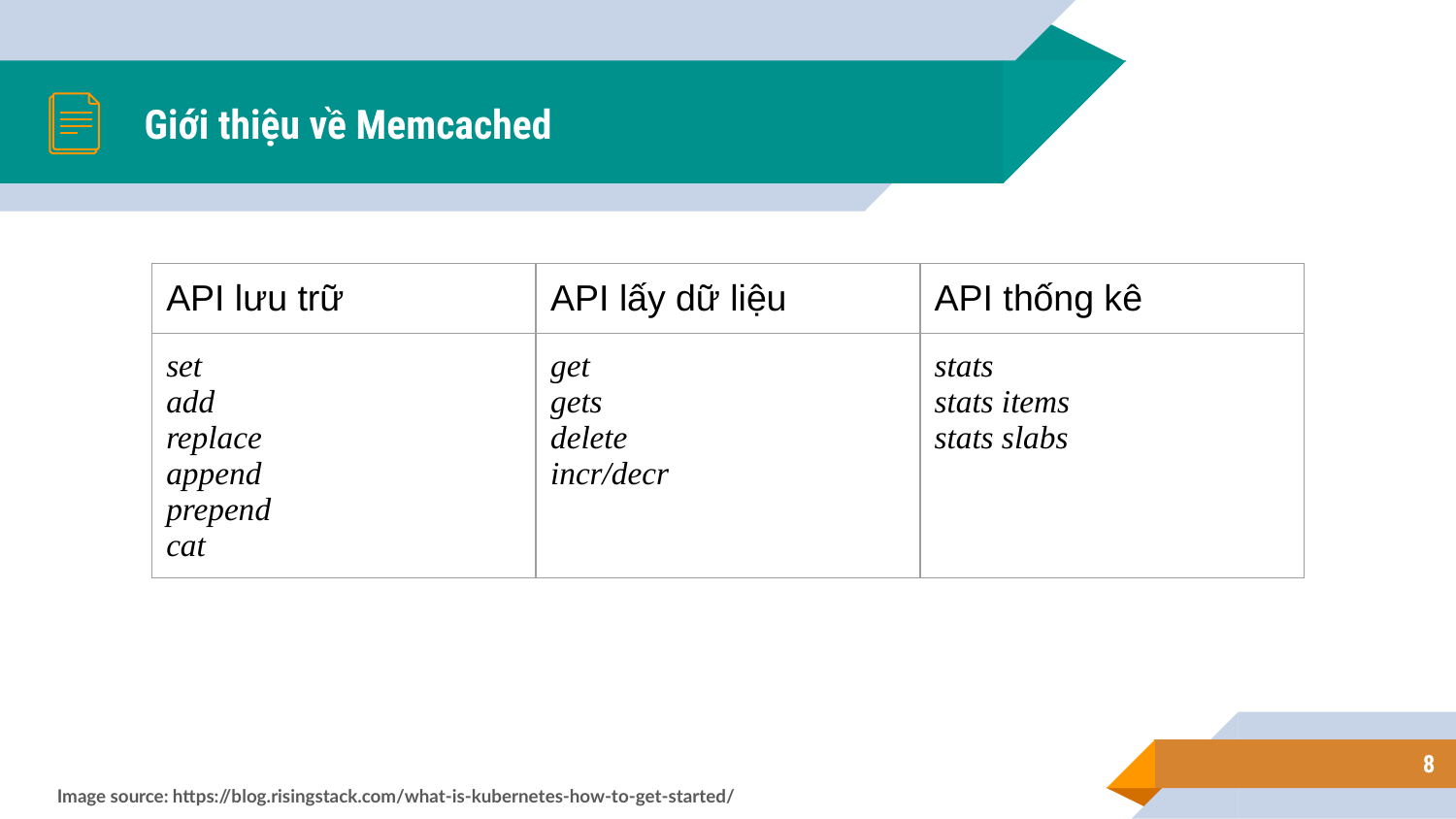

# Giới thiệu về Memcached

| API lưu trữ | API lấy dữ liệu | API thống kê |
| --- | --- | --- |
| set add replace append prepend cat | get gets delete incr/decr | stats stats items stats slabs |
8
Image source: https://blog.risingstack.com/what-is-kubernetes-how-to-get-started/